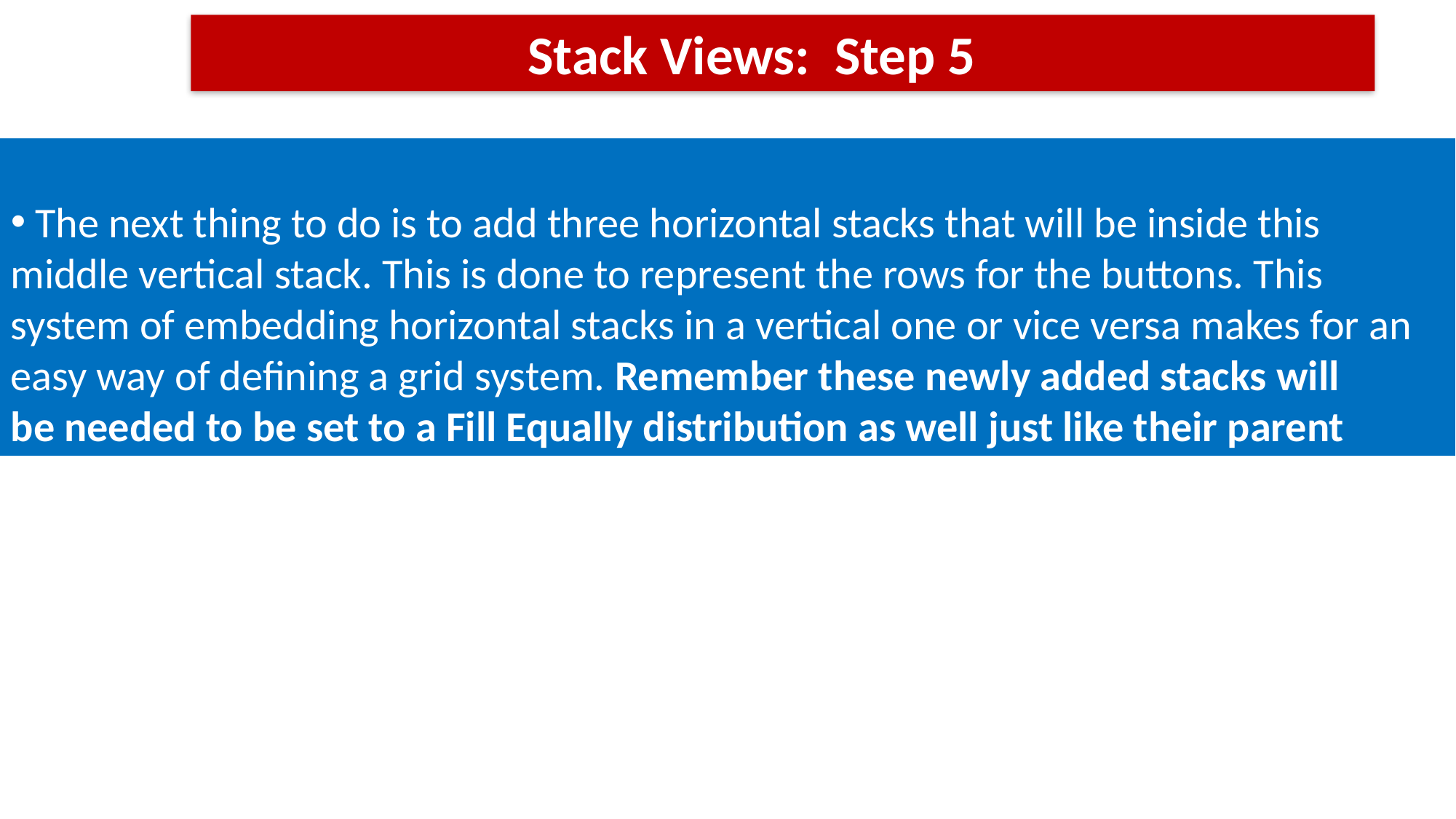

Stack Views:  Step 5

 The next thing to do is to add three horizontal stacks that will be inside this middle vertical stack. This is done to represent the rows for the buttons. This system of embedding horizontal stacks in a vertical one or vice versa makes for an easy way of defining a grid system. Remember these newly added stacks will be needed to be set to a Fill Equally distribution as well just like their parent